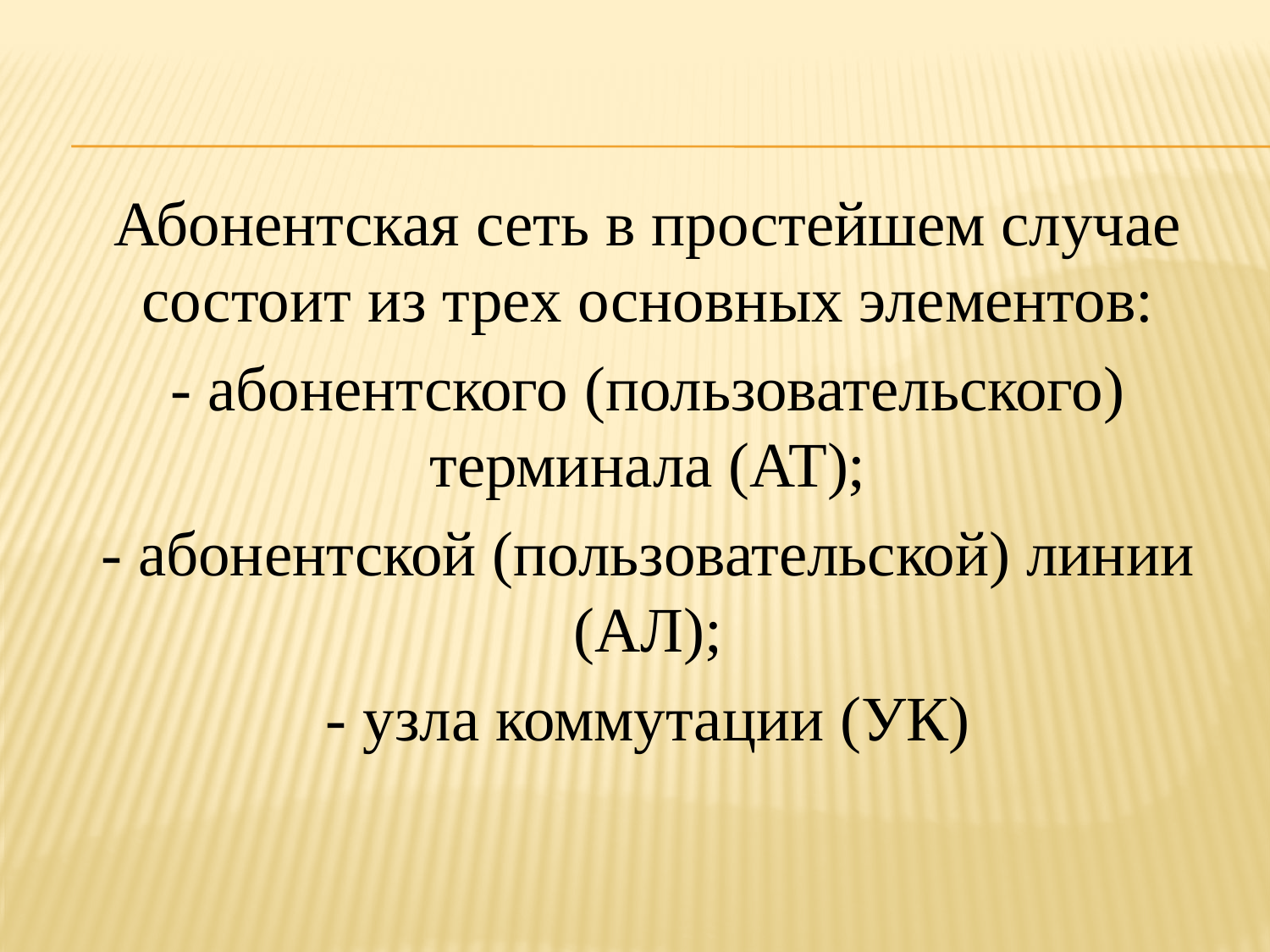

Абонентская сеть в простейшем случае состоит из трех основных элементов:
- абонентского (пользовательского) терминала (AT);
- абонентской (пользовательской) линии (АЛ);
- узла коммутации (УК)